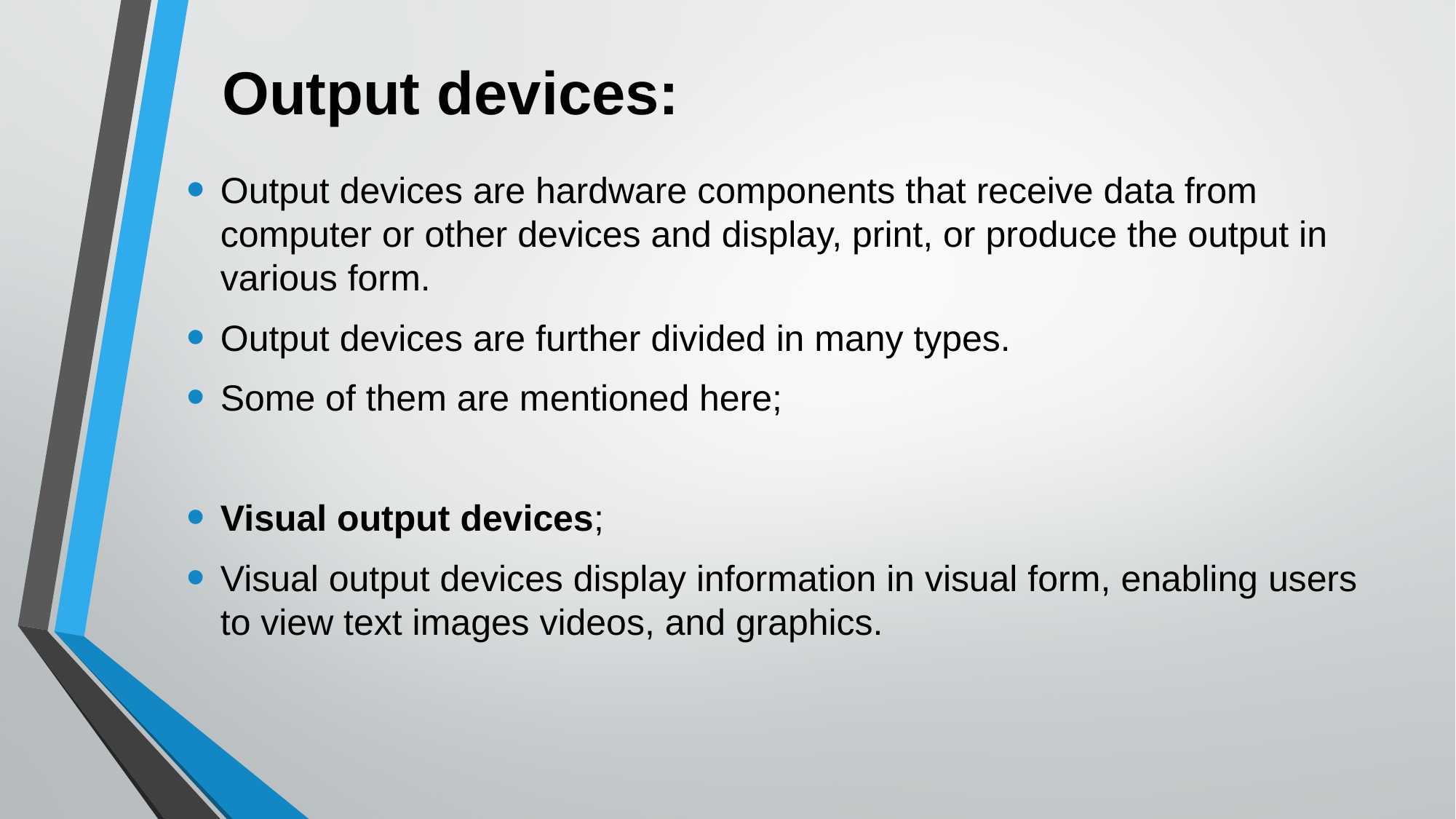

# Output devices:
Output devices are hardware components that receive data from computer or other devices and display, print, or produce the output in various form.
Output devices are further divided in many types.
Some of them are mentioned here;

Visual output devices;
Visual output devices display information in visual form, enabling users to view text images videos, and graphics.